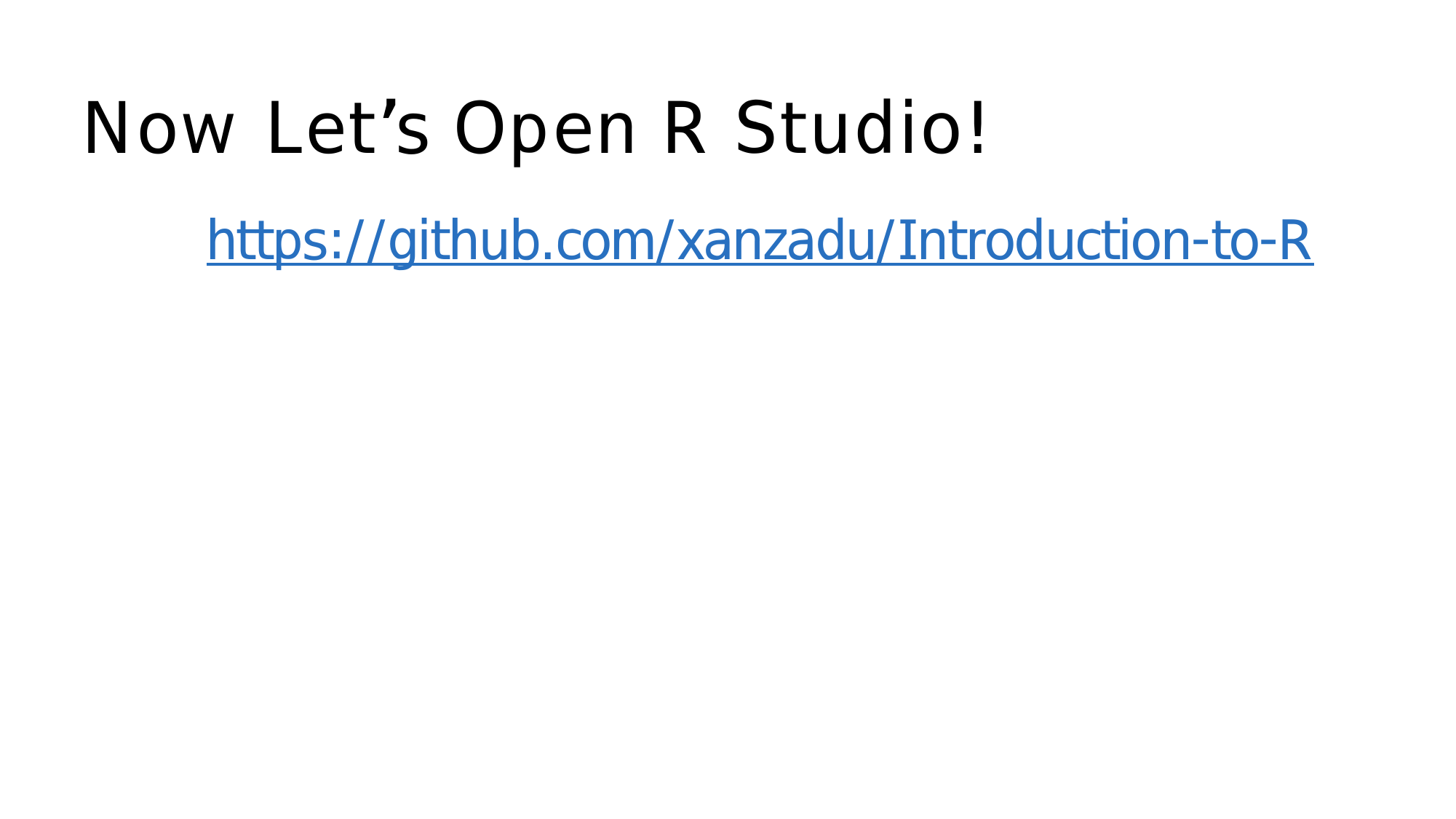

# Now Let’s Open R Studio!
https://github.com/xanzadu/Introduction-to-R